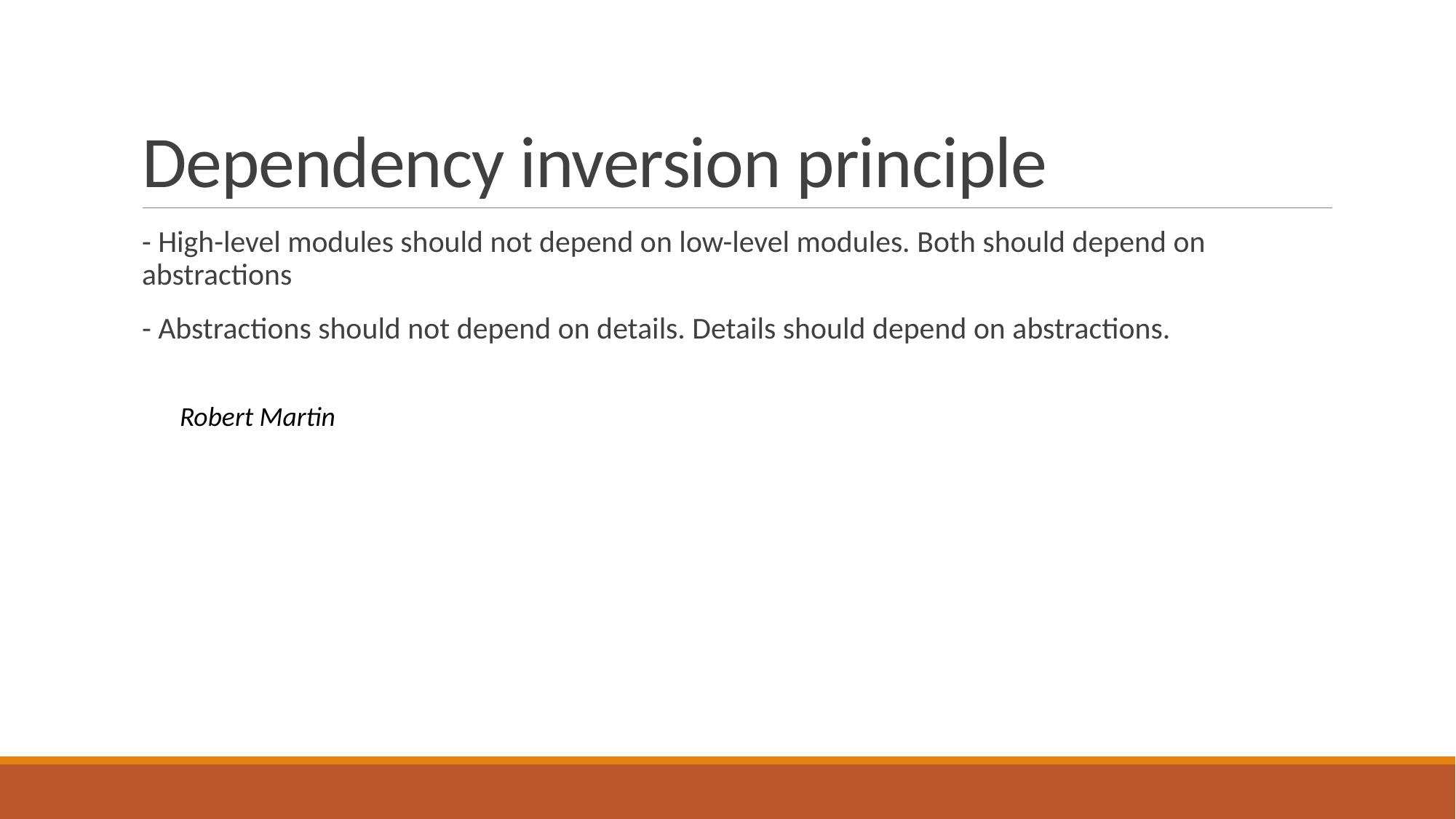

# Dependency inversion principle
- High-level modules should not depend on low-level modules. Both should depend on abstractions
- Abstractions should not depend on details. Details should depend on abstractions.

Robert Martin